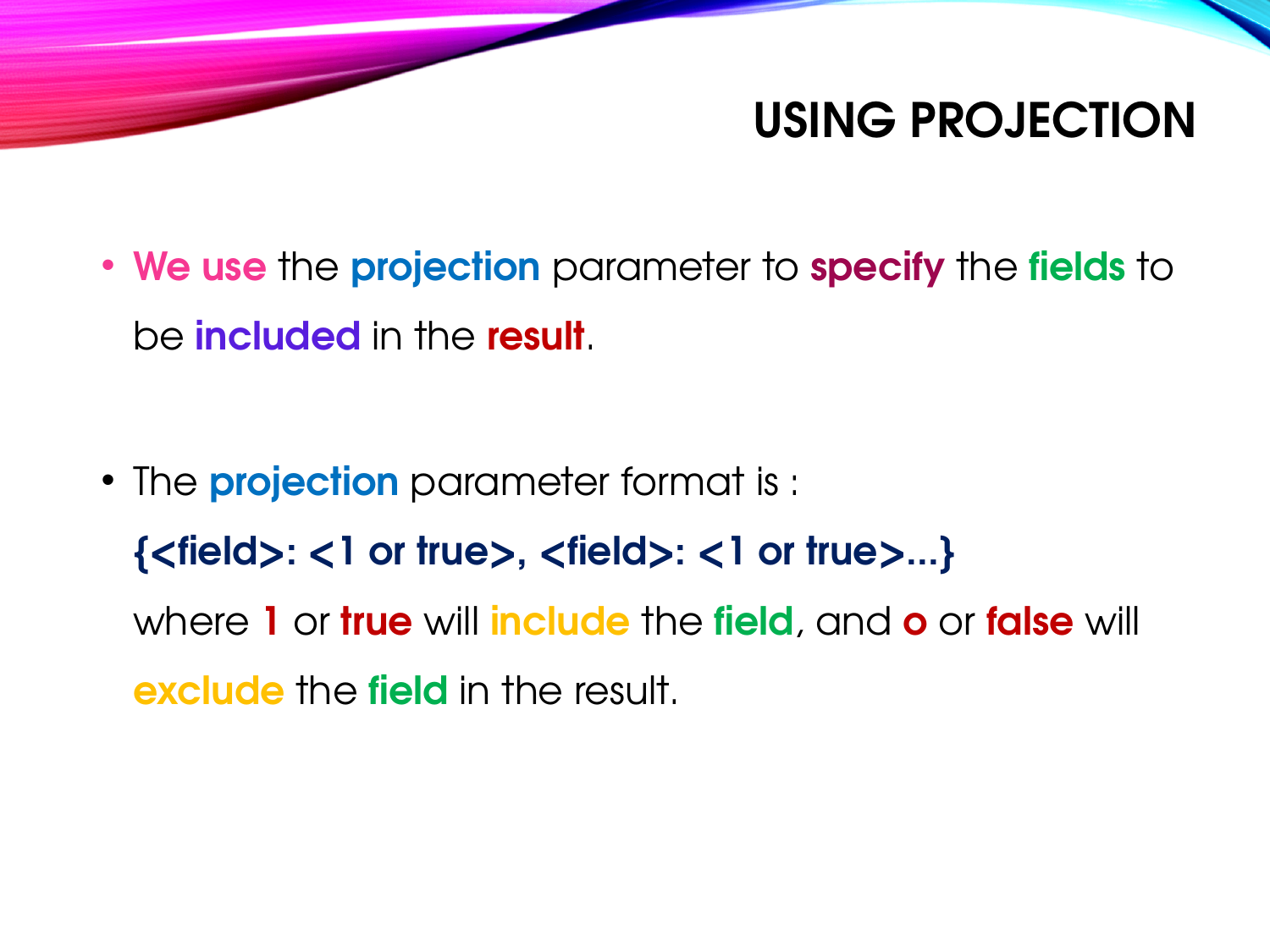

# Using projection
We use the projection parameter to specify the fields to be included in the result.

The projection parameter format is :                             {<field>: <1 or true>, <field>: <1 or true>...}                     where 1 or true will include the field, and o or false will exclude the field in the result.